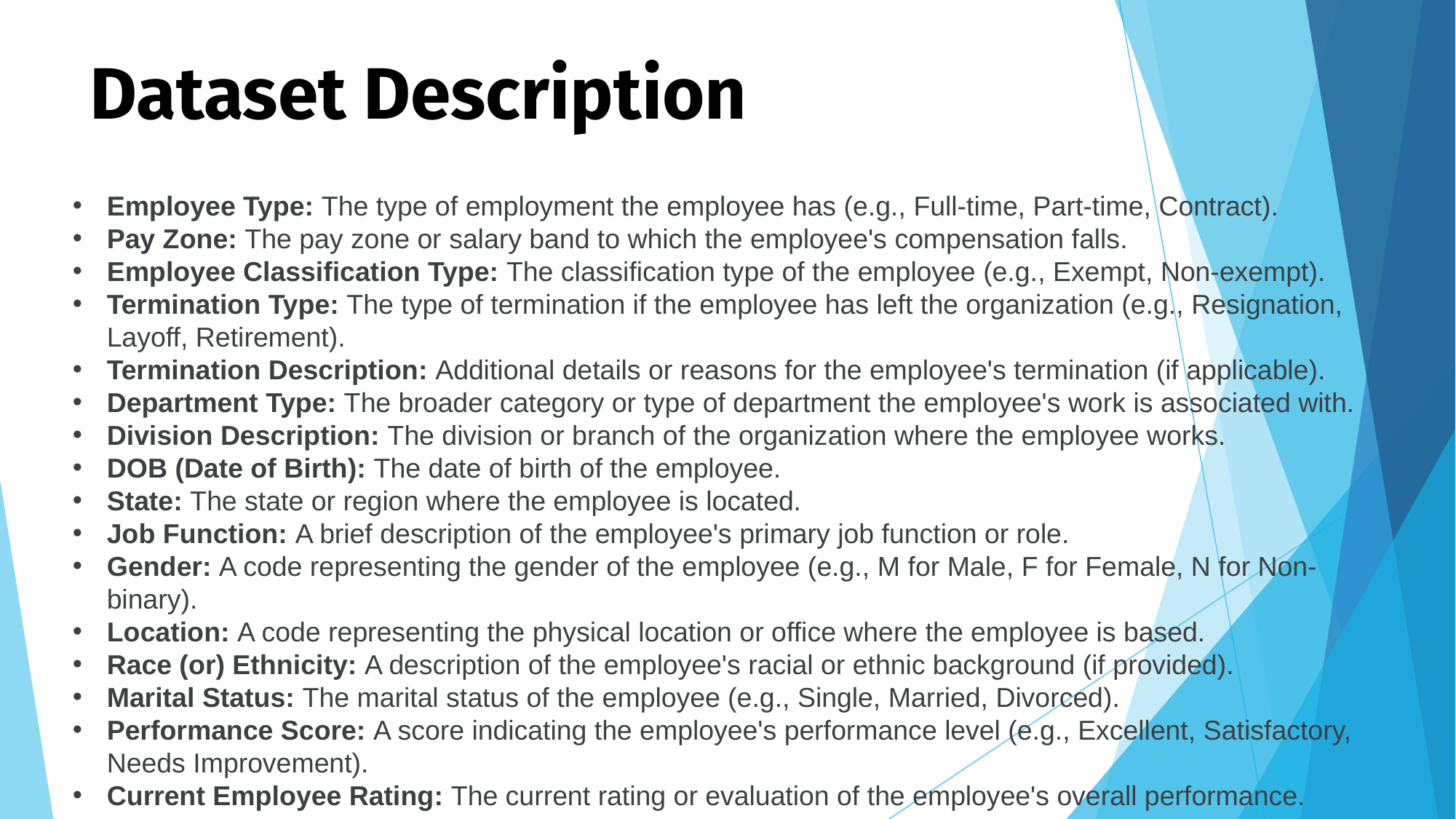

# Dataset Description
Employee Type: The type of employment the employee has (e.g., Full-time, Part-time, Contract).
Pay Zone: The pay zone or salary band to which the employee's compensation falls.
Employee Classification Type: The classification type of the employee (e.g., Exempt, Non-exempt).
Termination Type: The type of termination if the employee has left the organization (e.g., Resignation, Layoff, Retirement).
Termination Description: Additional details or reasons for the employee's termination (if applicable).
Department Type: The broader category or type of department the employee's work is associated with.
Division Description: The division or branch of the organization where the employee works.
DOB (Date of Birth): The date of birth of the employee.
State: The state or region where the employee is located.
Job Function: A brief description of the employee's primary job function or role.
Gender: A code representing the gender of the employee (e.g., M for Male, F for Female, N for Non-binary).
Location: A code representing the physical location or office where the employee is based.
Race (or) Ethnicity: A description of the employee's racial or ethnic background (if provided).
Marital Status: The marital status of the employee (e.g., Single, Married, Divorced).
Performance Score: A score indicating the employee's performance level (e.g., Excellent, Satisfactory, Needs Improvement).
Current Employee Rating: The current rating or evaluation of the employee's overall performance.